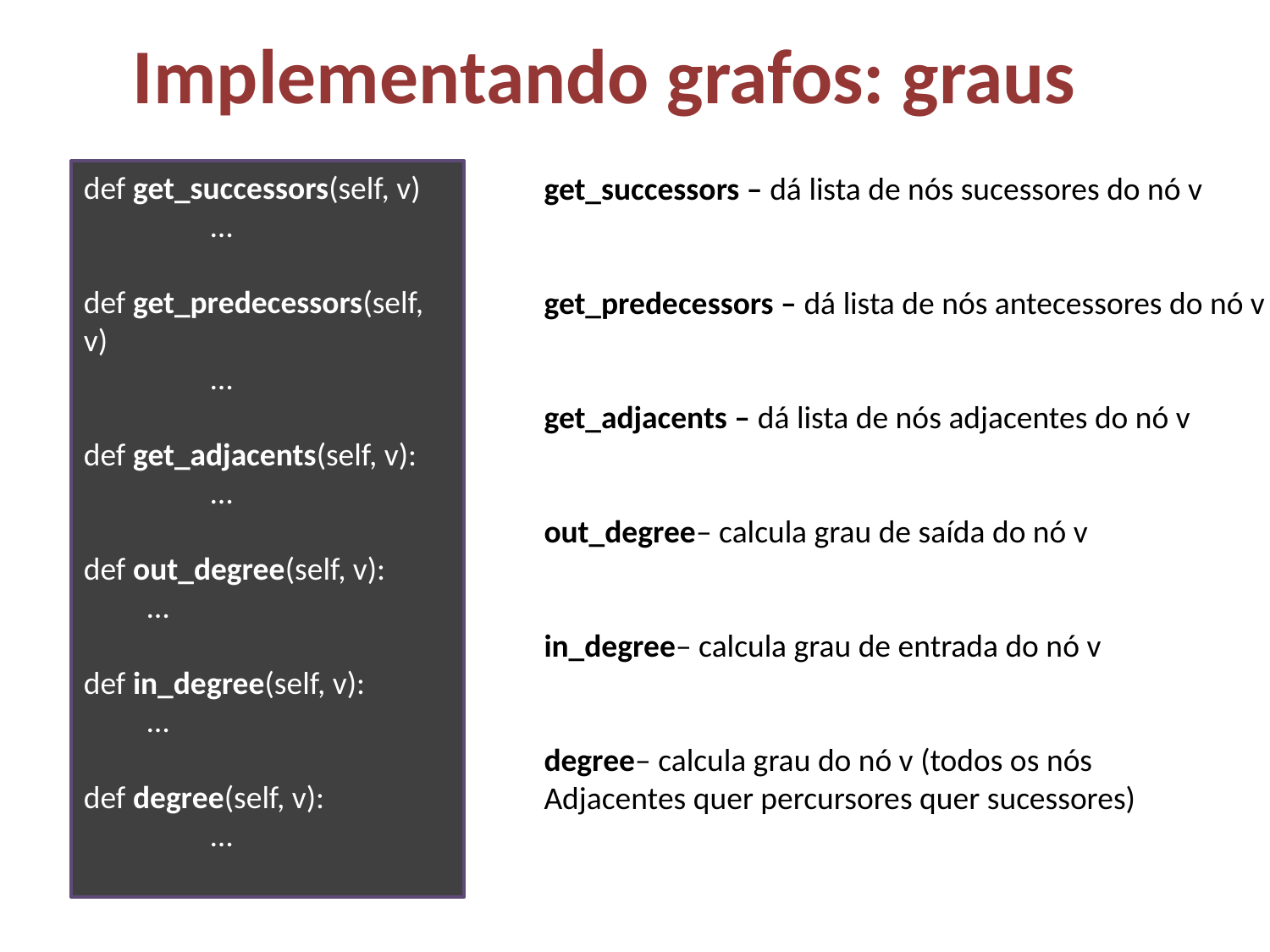

# Implementando grafos: graus
def get_successors(self, v)
	…

def get_predecessors(self, v)
	…

def get_adjacents(self, v):
	…

def out_degree(self, v):
…

def in_degree(self, v):
…

def degree(self, v):
	…

get_successors – dá lista de nós sucessores do nó v

get_predecessors – dá lista de nós antecessores do nó v

get_adjacents – dá lista de nós adjacentes do nó v

out_degree– calcula grau de saída do nó v

in_degree– calcula grau de entrada do nó v

degree– calcula grau do nó v (todos os nós
Adjacentes quer percursores quer sucessores)